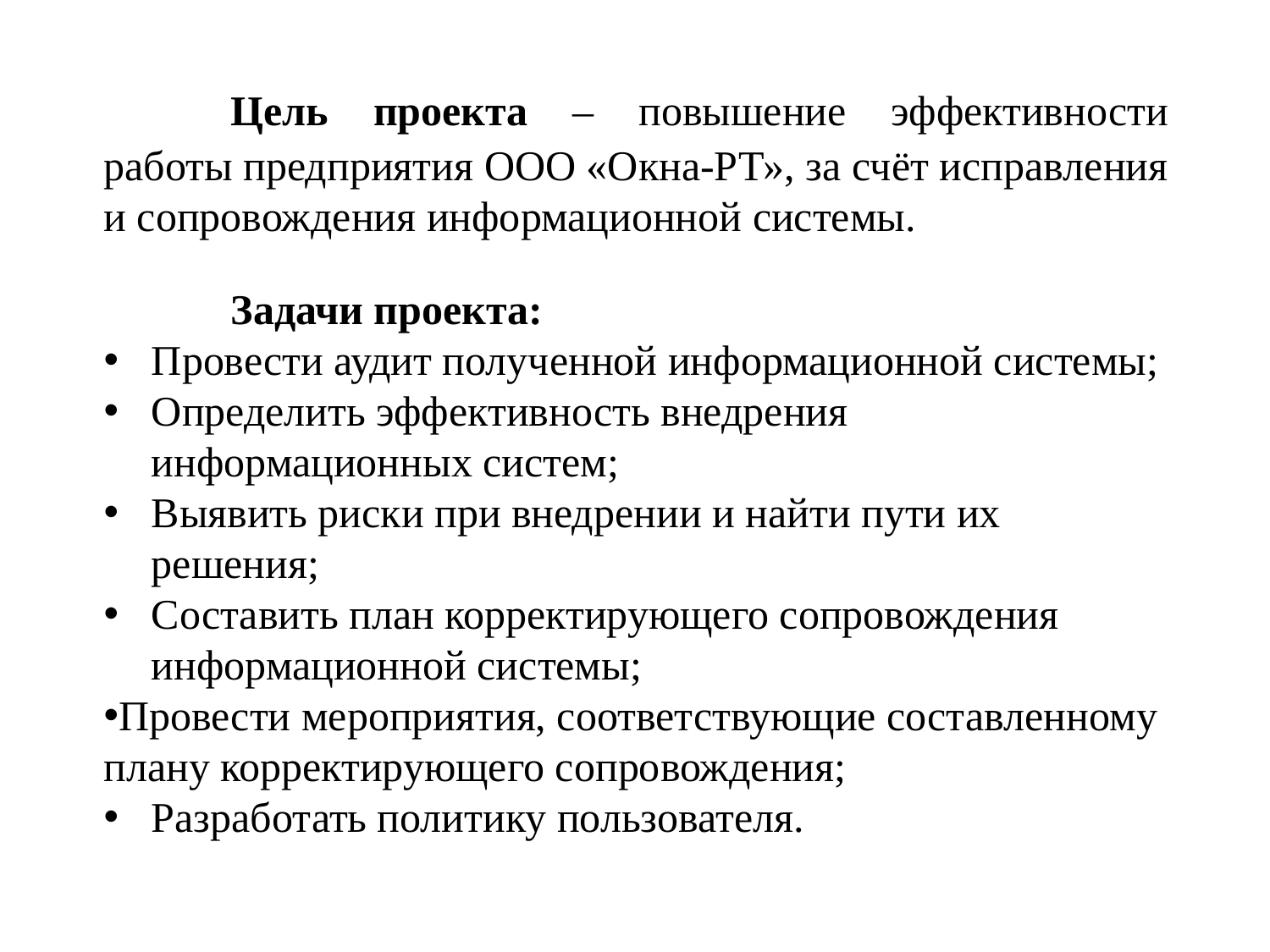

Цель проекта – повышение эффективности работы предприятия ООО «Окна-РТ», за счёт исправления и сопровождения информационной системы.

	Задачи проекта:
Провести аудит полученной информационной системы;
Определить эффективность внедрения информационных систем;
Выявить риски при внедрении и найти пути их решения;
Составить план корректирующего сопровождения информационной системы;
Провести мероприятия, соответствующие составленному плану корректирующего сопровождения;
Разработать политику пользователя.